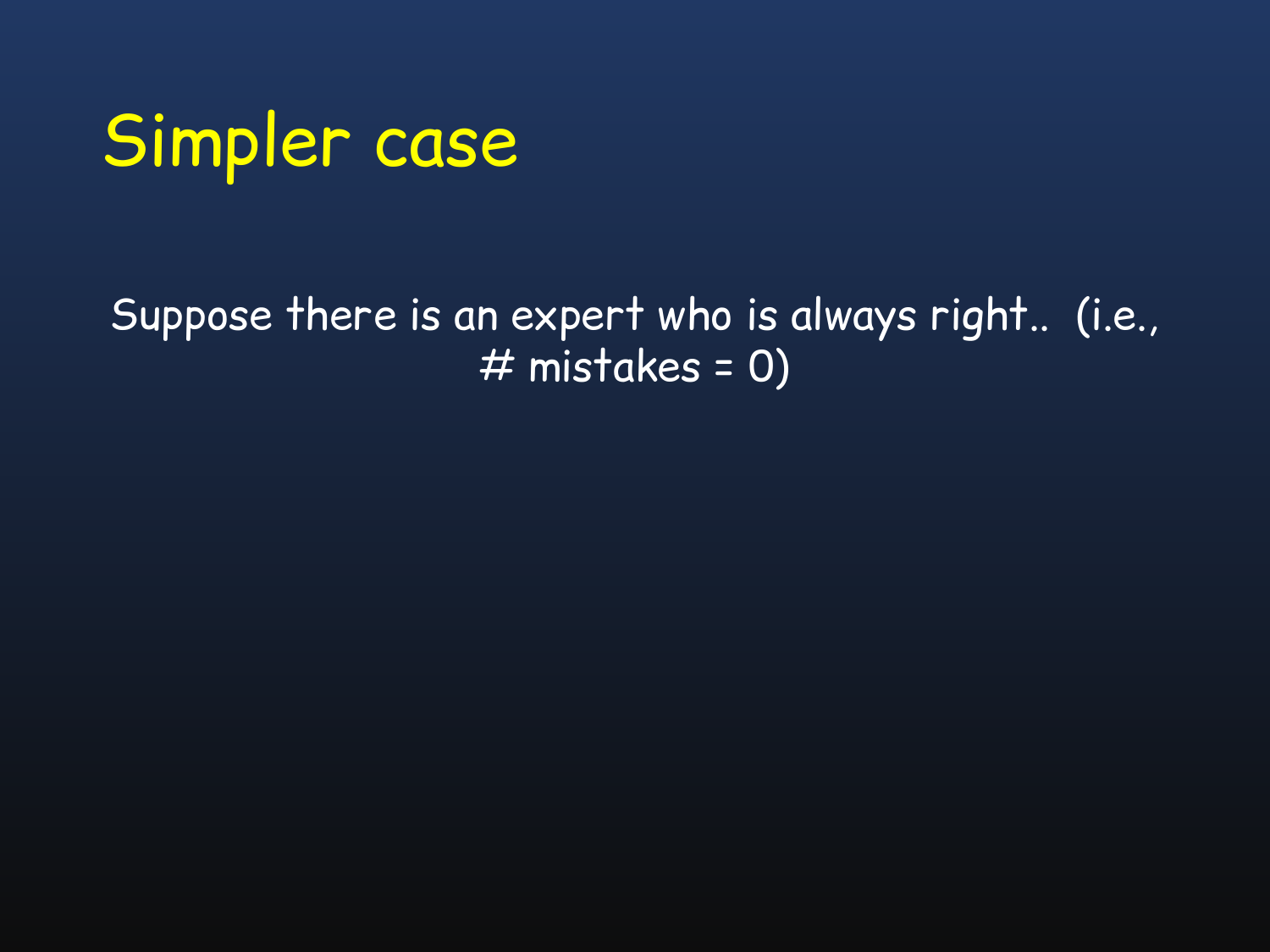

# Simpler case
Suppose there is an expert who is always right..  (i.e., # mistakes = 0)